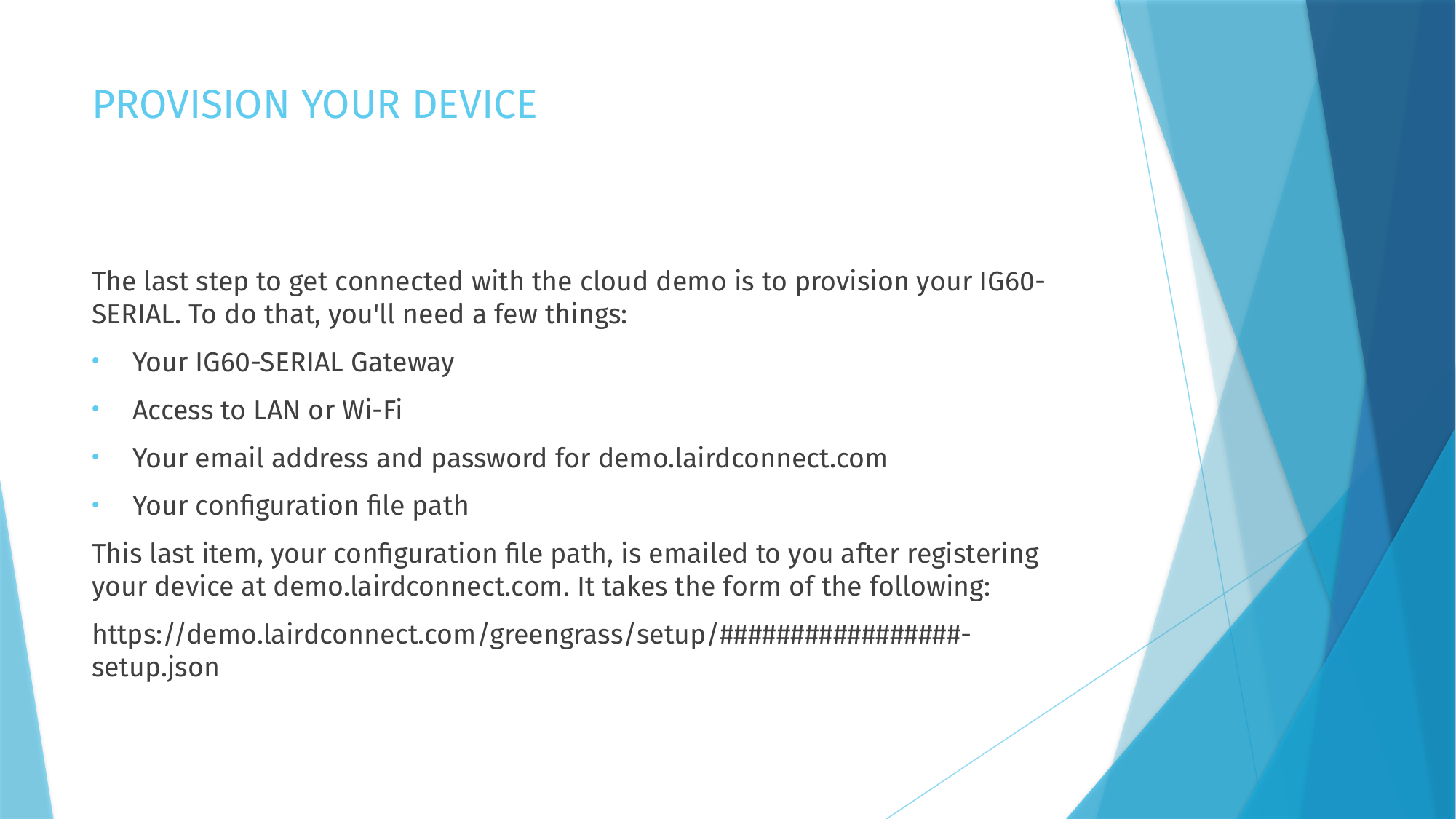

# Provision your Device
The last step to get connected with the cloud demo is to provision your IG60-SERIAL. To do that, you'll need a few things:
Your IG60-SERIAL Gateway
Access to LAN or Wi-Fi
Your email address and password for demo.lairdconnect.com
Your configuration file path
This last item, your configuration file path, is emailed to you after registering your device at demo.lairdconnect.com. It takes the form of the following:
https://demo.lairdconnect.com/greengrass/setup/#################-setup.json